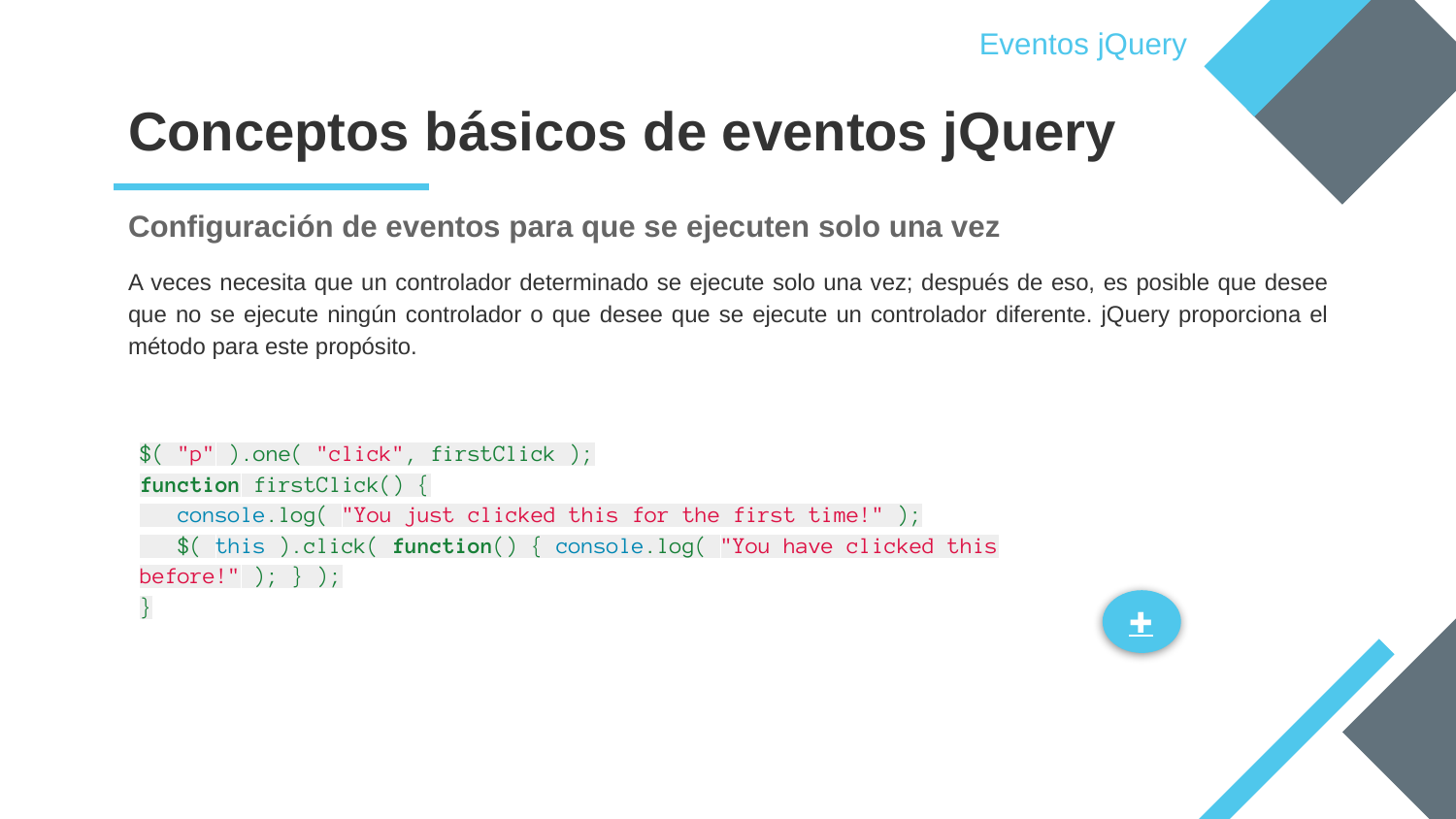

Eventos jQuery
# Conceptos básicos de eventos jQuery
Configuración de eventos para que se ejecuten solo una vez
A veces necesita que un controlador determinado se ejecute solo una vez; después de eso, es posible que desee que no se ejecute ningún controlador o que desee que se ejecute un controlador diferente. jQuery proporciona el método para este propósito.

$( "p" ).one( "click", firstClick );
function firstClick() {
   console.log( "You just clicked this for the first time!" );
   $( this ).click( function() { console.log( "You have clicked this before!" ); } );
}
✚